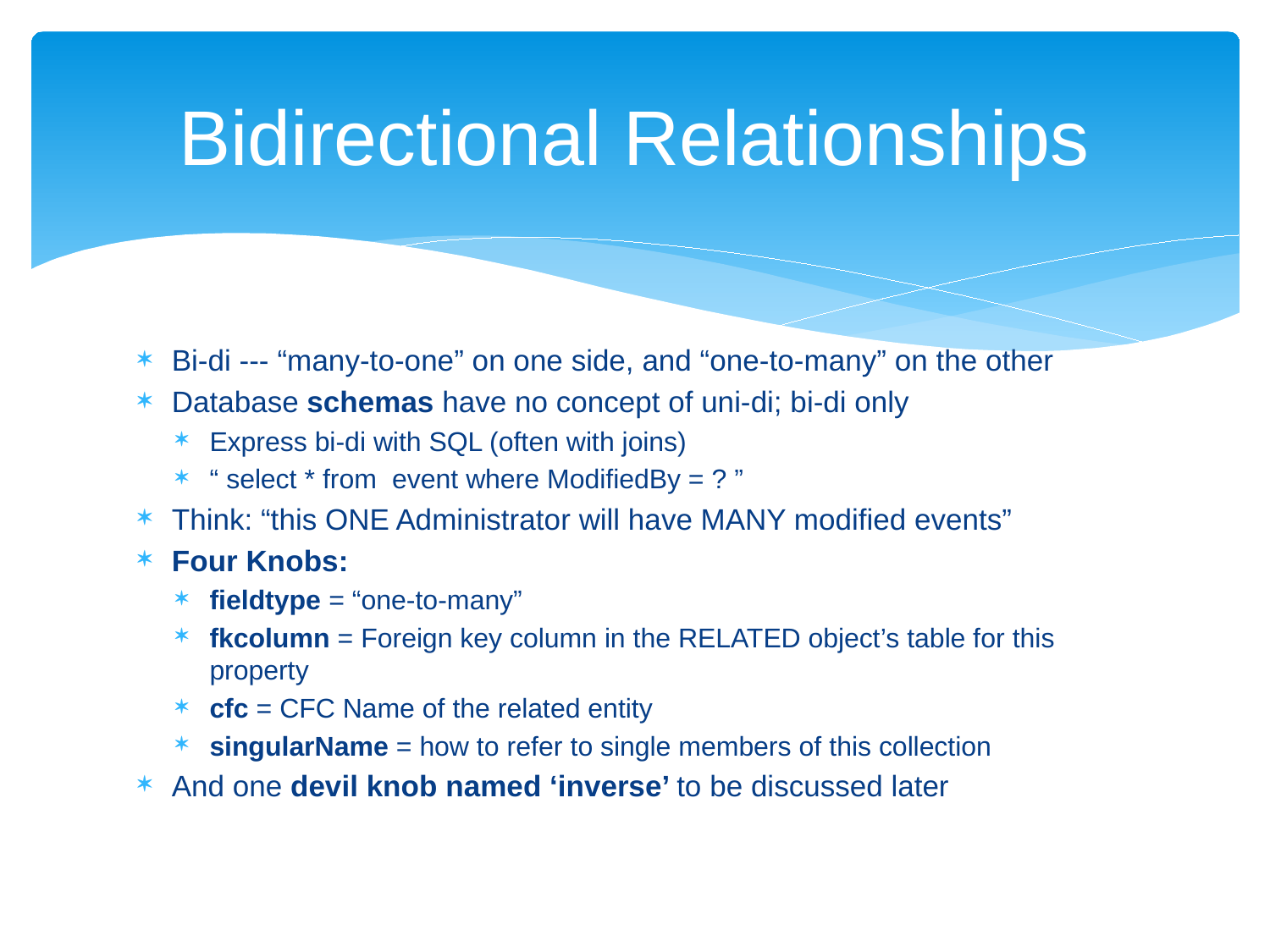

# Bidirectional Relationships
Bi-di --- “many-to-one” on one side, and “one-to-many” on the other
Database schemas have no concept of uni-di; bi-di only
Express bi-di with SQL (often with joins)
“ select * from  event where ModifiedBy = ? ”
Think: “this ONE Administrator will have MANY modified events”
Four Knobs:
fieldtype = “one-to-many”
fkcolumn = Foreign key column in the RELATED object’s table for this property
cfc = CFC Name of the related entity
singularName = how to refer to single members of this collection
And one devil knob named ‘inverse’ to be discussed later